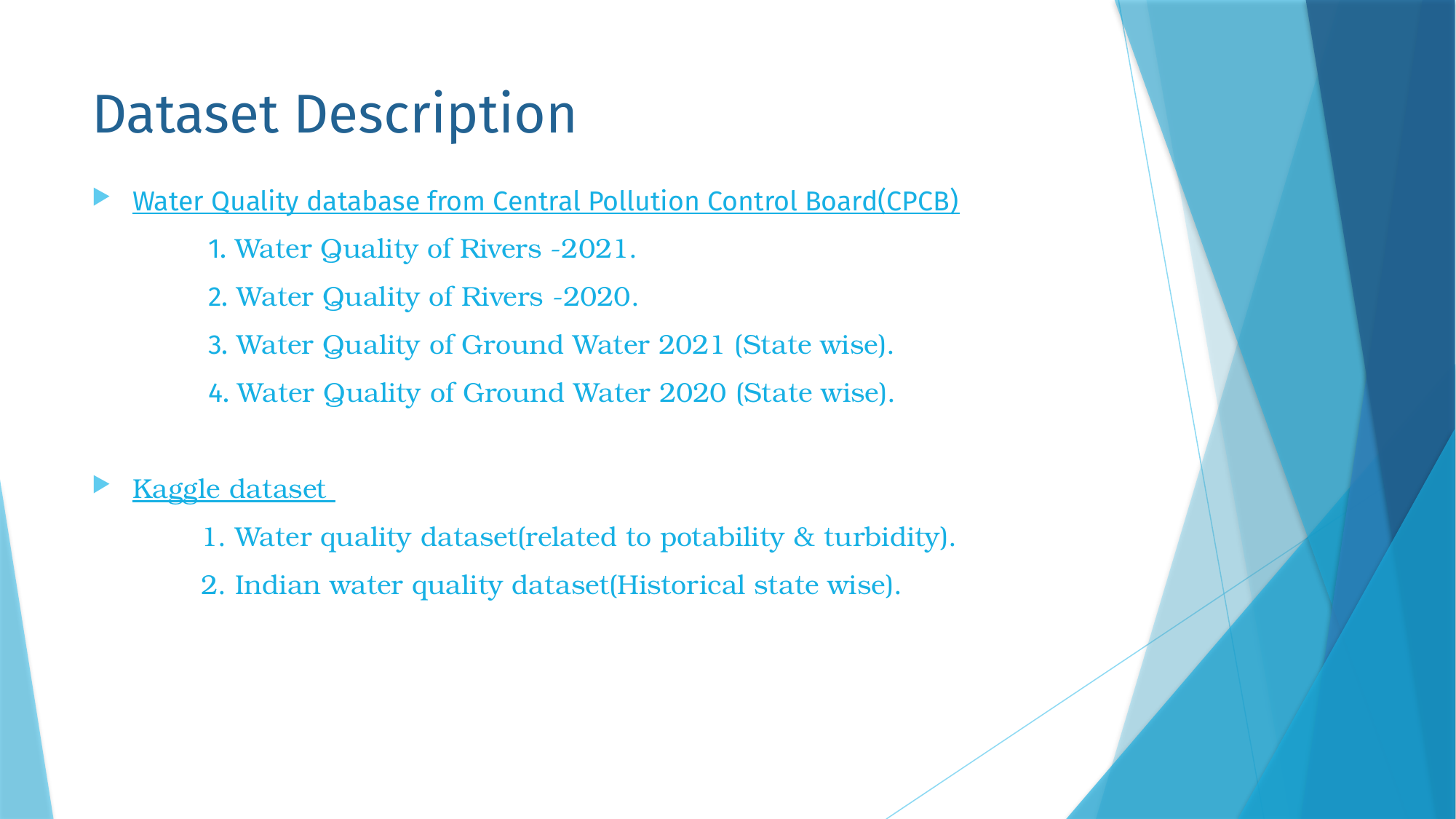

# Dataset Description
Water Quality database from Central Pollution Control Board(CPCB)
	 1. Water Quality of Rivers -2021.
	 2. Water Quality of Rivers -2020.
	 3. Water Quality of Ground Water 2021 (State wise).
	 4. Water Quality of Ground Water 2020 (State wise).

Kaggle dataset
	1. Water quality dataset(related to potability & turbidity).
	2. Indian water quality dataset(Historical state wise).